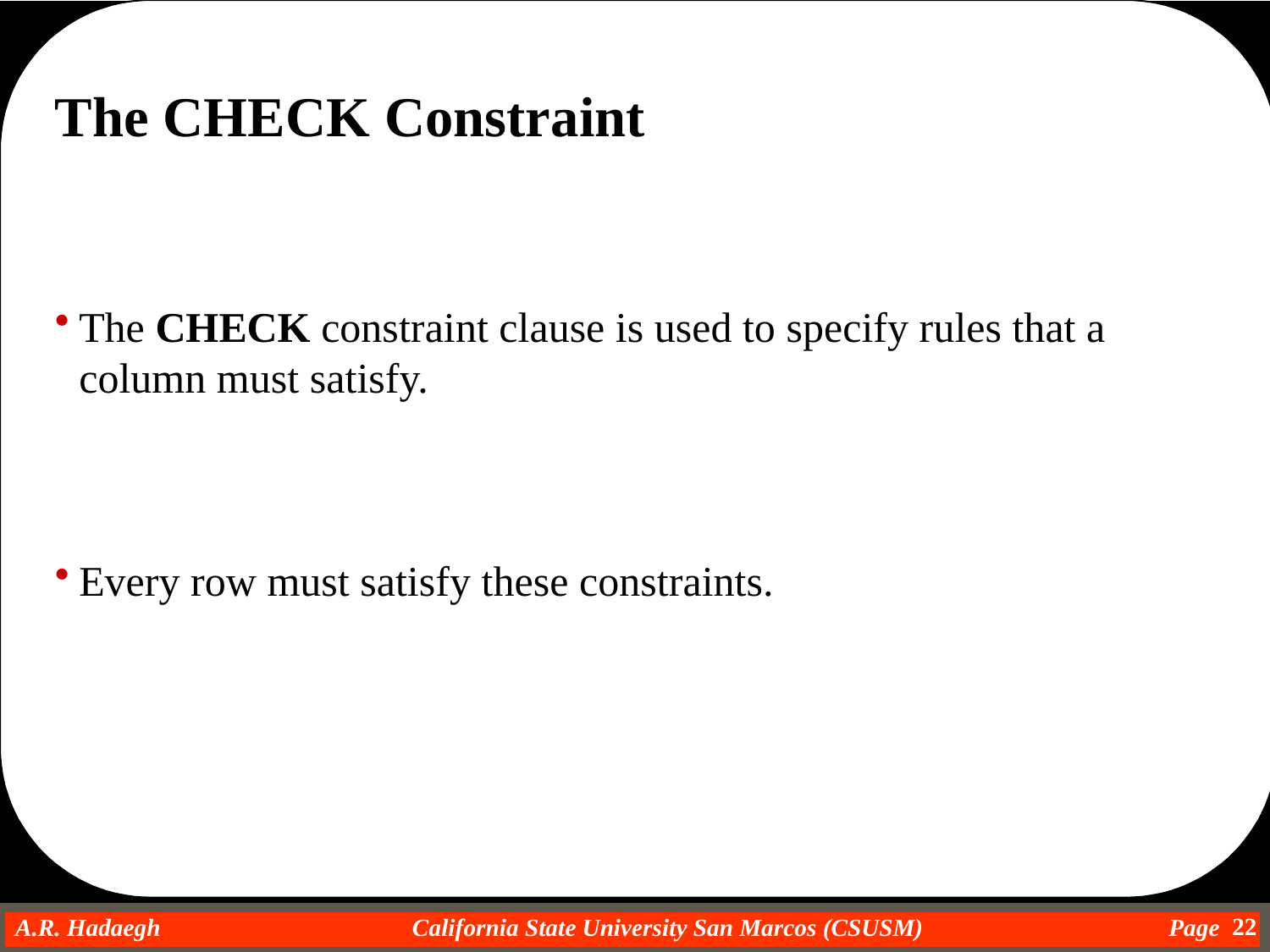

The CHECK Constraint

The CHECK constraint clause is used to specify rules that a column must satisfy.

Every row must satisfy these constraints.
22